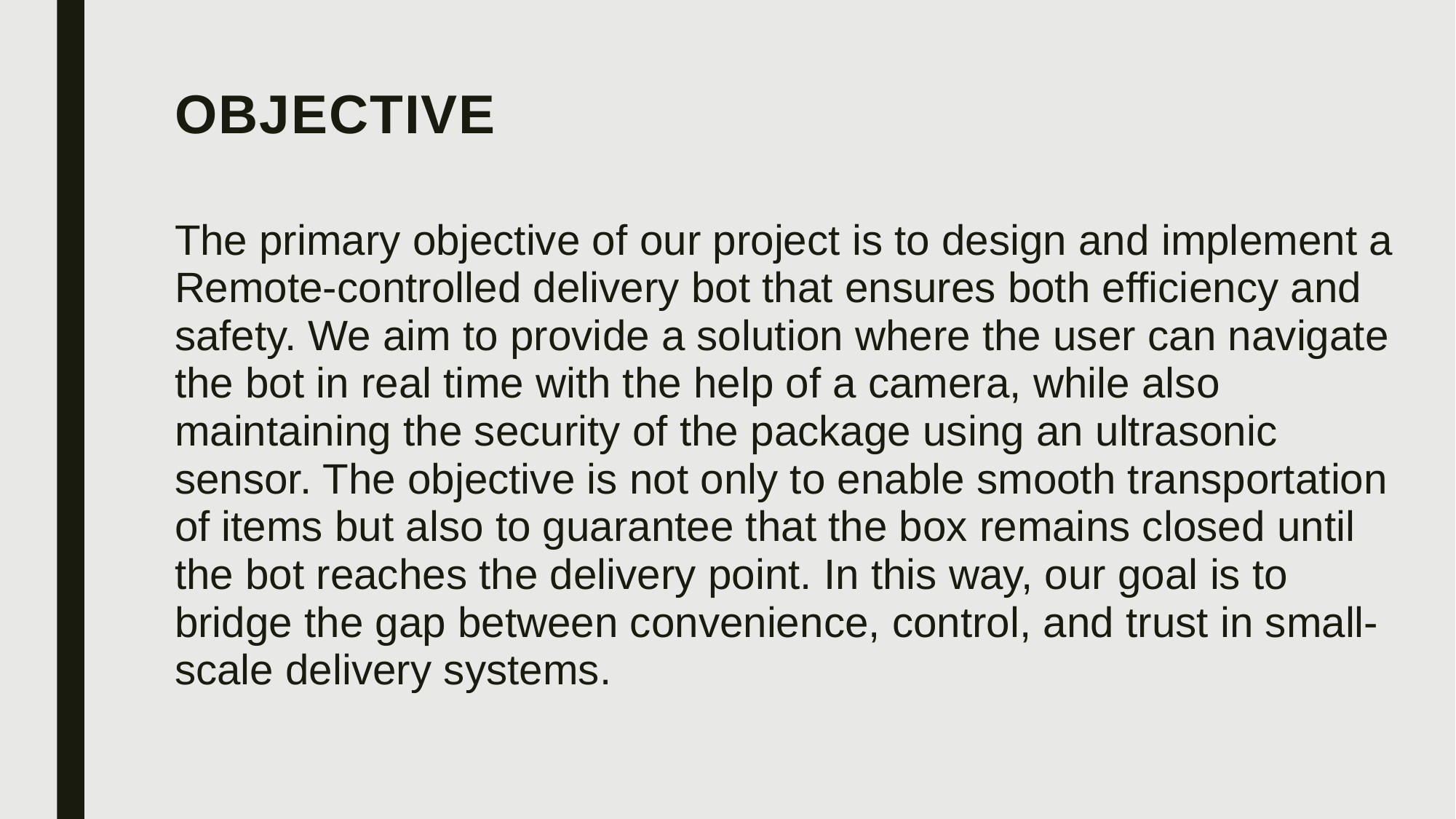

# OBJECTIVE
The primary objective of our project is to design and implement a Remote-controlled delivery bot that ensures both efficiency and safety. We aim to provide a solution where the user can navigate the bot in real time with the help of a camera, while also maintaining the security of the package using an ultrasonic sensor. The objective is not only to enable smooth transportation of items but also to guarantee that the box remains closed until the bot reaches the delivery point. In this way, our goal is to bridge the gap between convenience, control, and trust in small-scale delivery systems.